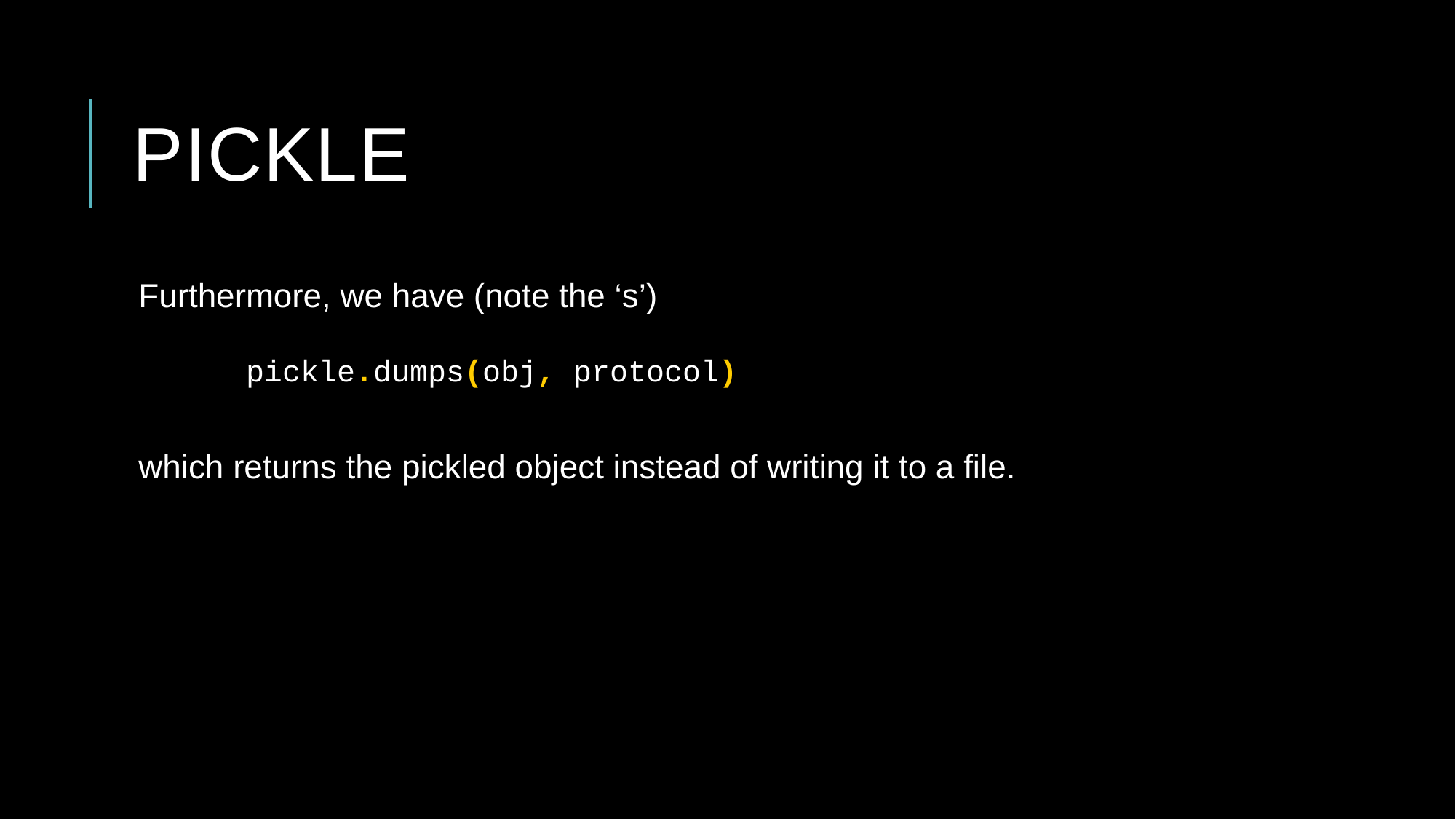

# pickle
Furthermore, we have (note the ‘s’)

which returns the pickled object instead of writing it to a file.
pickle.dumps(obj, protocol)